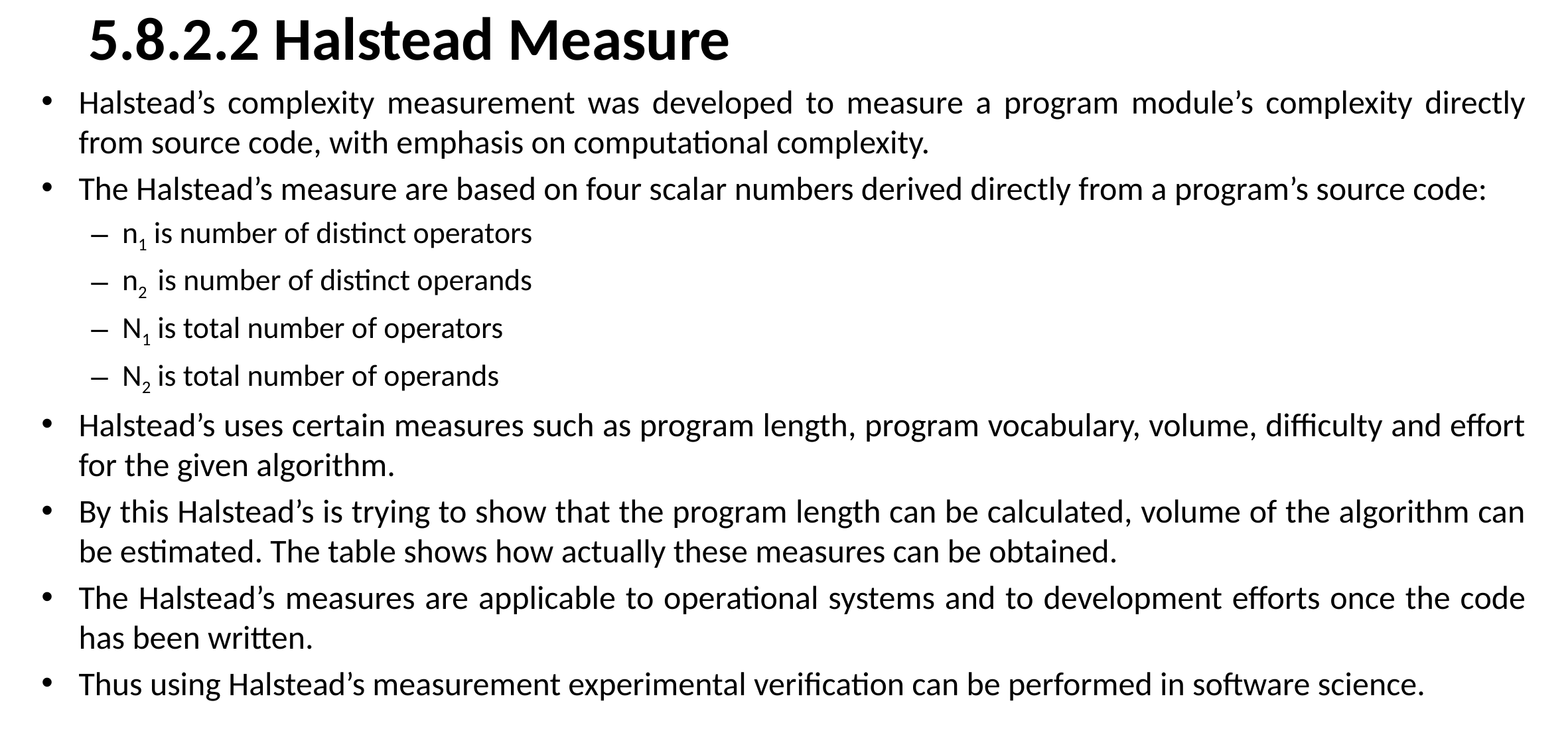

# 5.8.2.2 Halstead Measure
Halstead’s complexity measurement was developed to measure a program module’s complexity directly from source code, with emphasis on computational complexity.
The Halstead’s measure are based on four scalar numbers derived directly from a program’s source code:
n1 is number of distinct operators
n2  is number of distinct operands
N1 is total number of operators
N2 is total number of operands
Halstead’s uses certain measures such as program length, program vocabulary, volume, difficulty and effort for the given algorithm.
By this Halstead’s is trying to show that the program length can be calculated, volume of the algorithm can be estimated. The table shows how actually these measures can be obtained.
The Halstead’s measures are applicable to operational systems and to development efforts once the code has been written.
Thus using Halstead’s measurement experimental verification can be performed in software science.